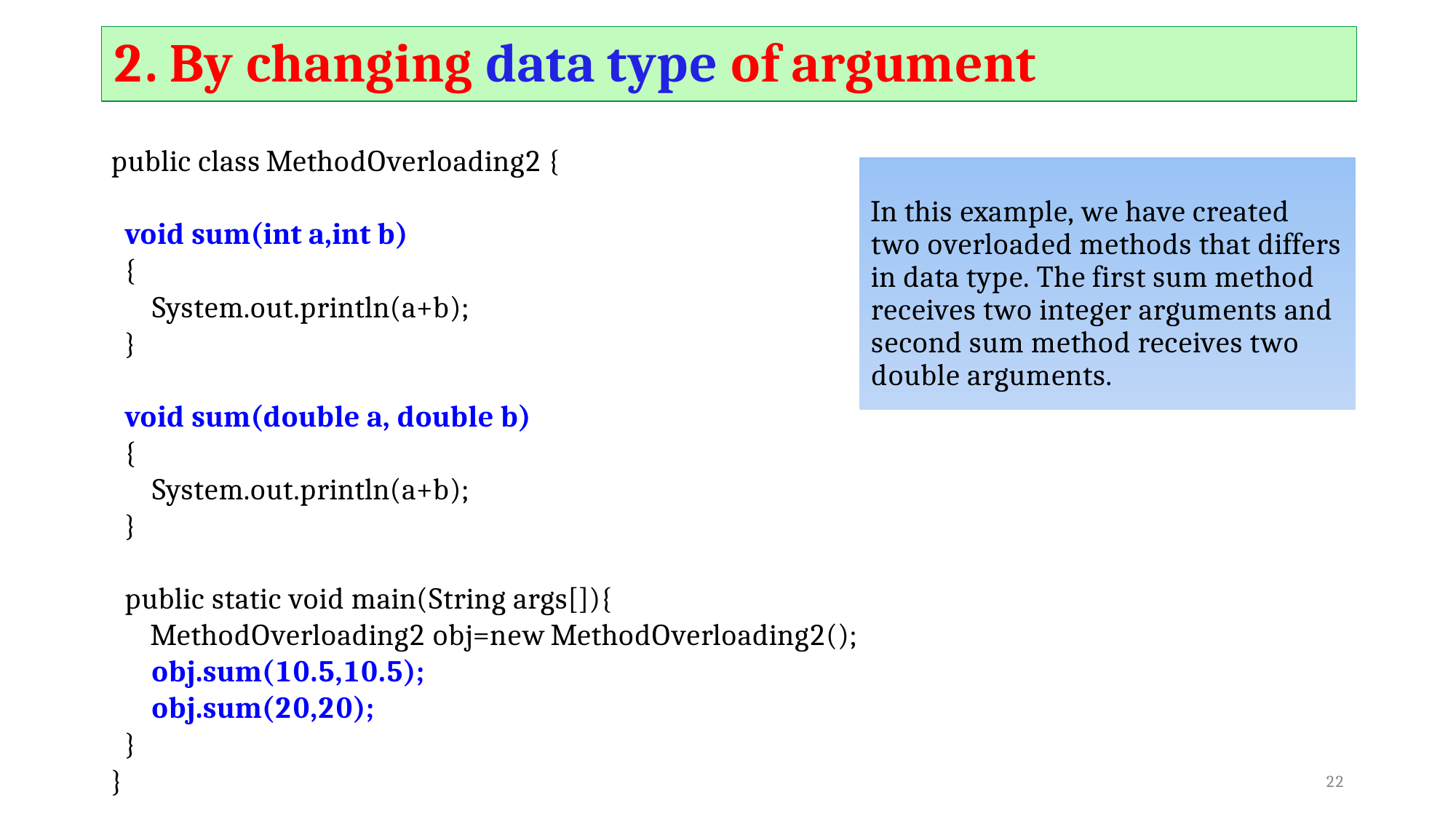

# 2. By changing data type of argument
public class MethodOverloading2 {

  void sum(int a,int b)
  {
      System.out.println(a+b);
  }

  void sum(double a, double b)
  {
      System.out.println(a+b);
  }

  public static void main(String args[]){
      MethodOverloading2 obj=new MethodOverloading2();
      obj.sum(10.5,10.5);
      obj.sum(20,20);
  }
}

In this example, we have created two overloaded methods that differs in data type. The first sum method receives two integer arguments and second sum method receives two double arguments.
22